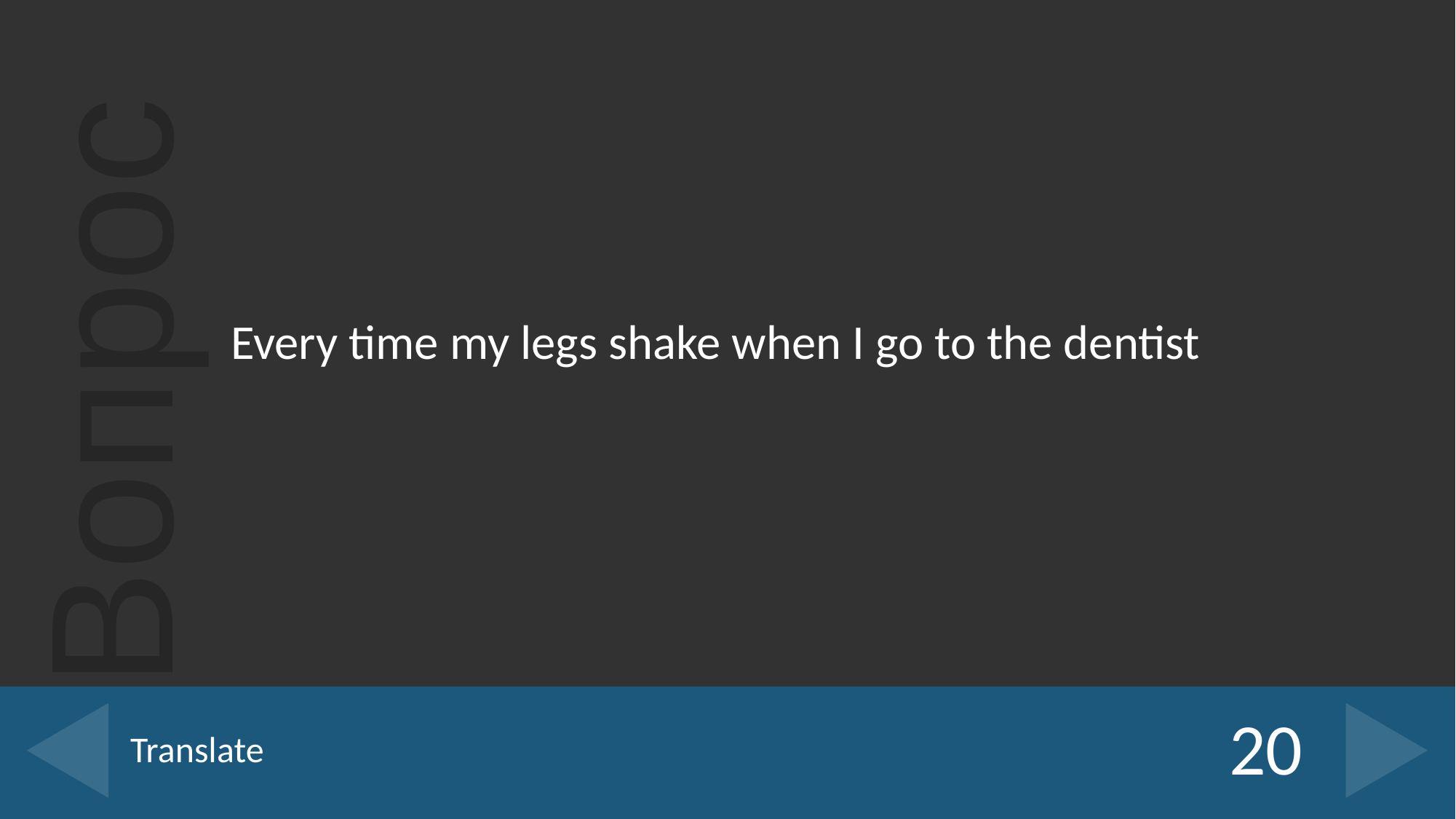

Every time my legs shake when I go to the dentist
# Translate
20